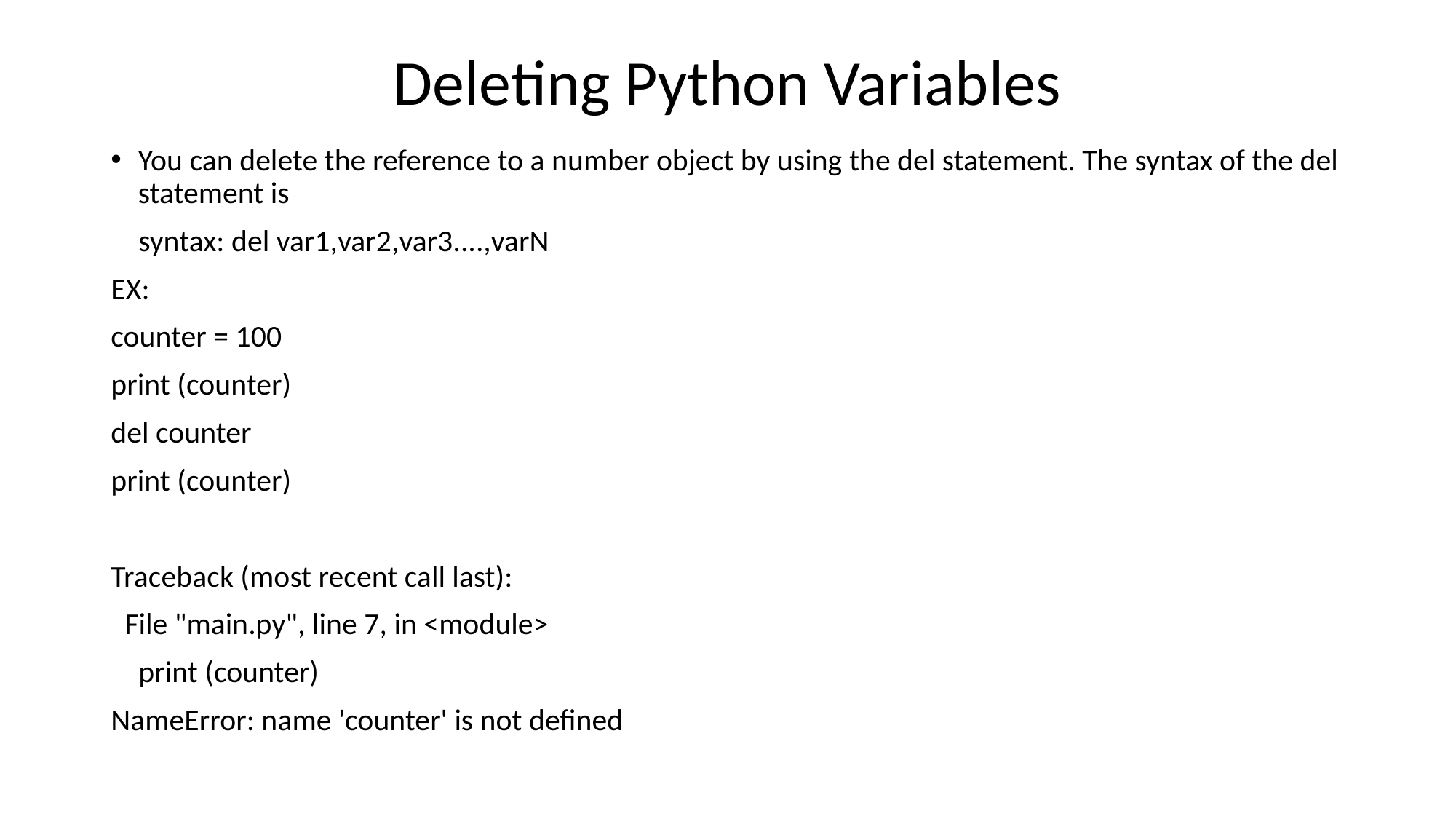

# Deleting Python Variables
You can delete the reference to a number object by using the del statement. The syntax of the del statement is
    syntax: del var1,var2,var3....,varN
EX:
counter = 100
print (counter)
del counter
print (counter)

Traceback (most recent call last):
  File "main.py", line 7, in <module>
    print (counter)
NameError: name 'counter' is not defined